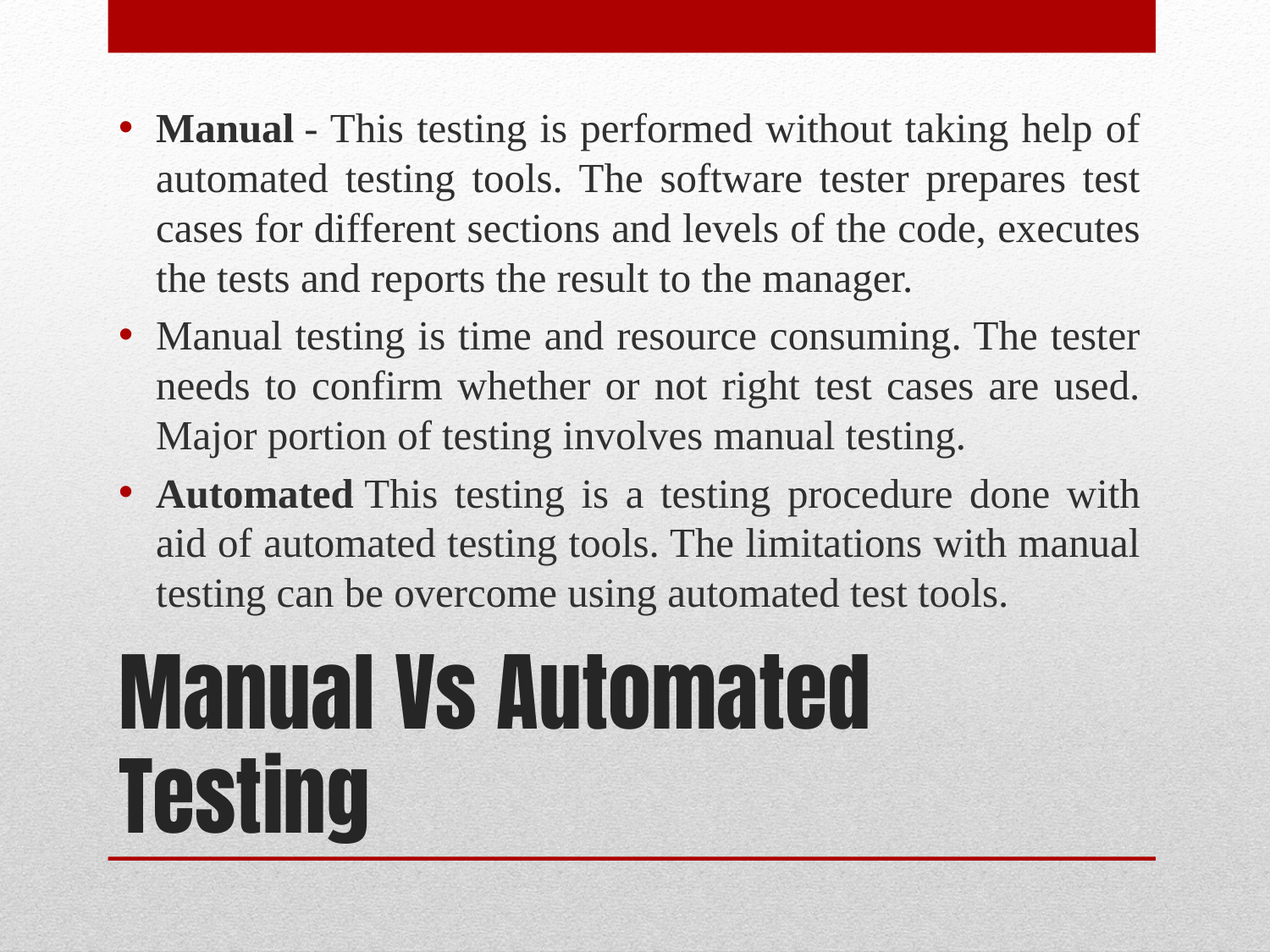

Manual - This testing is performed without taking help of automated testing tools. The software tester prepares test cases for different sections and levels of the code, executes the tests and reports the result to the manager.
Manual testing is time and resource consuming. The tester needs to confirm whether or not right test cases are used. Major portion of testing involves manual testing.
Automated This testing is a testing procedure done with aid of automated testing tools. The limitations with manual testing can be overcome using automated test tools.

# Manual Vs Automated Testing